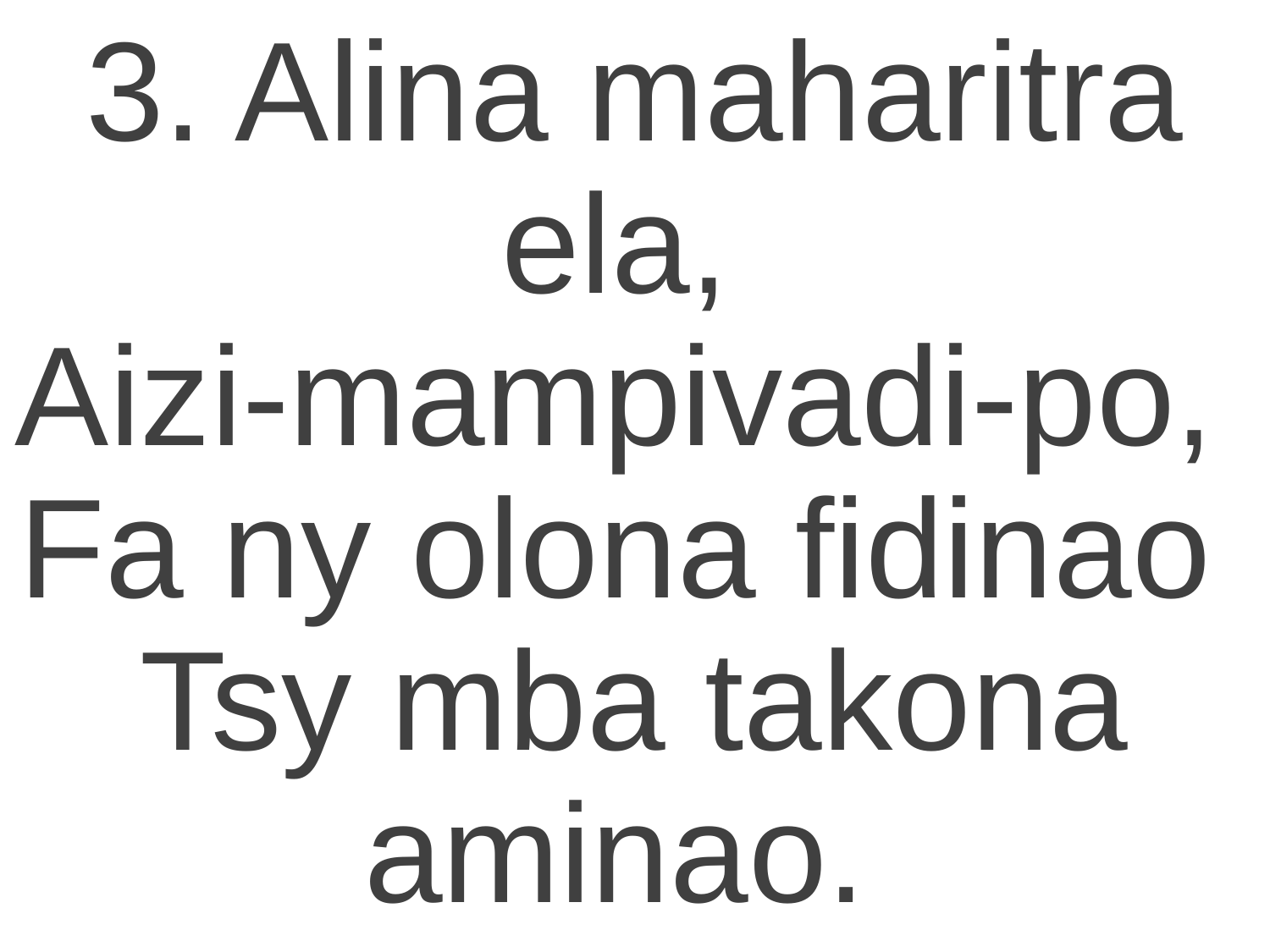

3. Alina maharitra ela,
Aizi-mampivadi-po,
Fa ny olona fidinao
Tsy mba takona aminao.